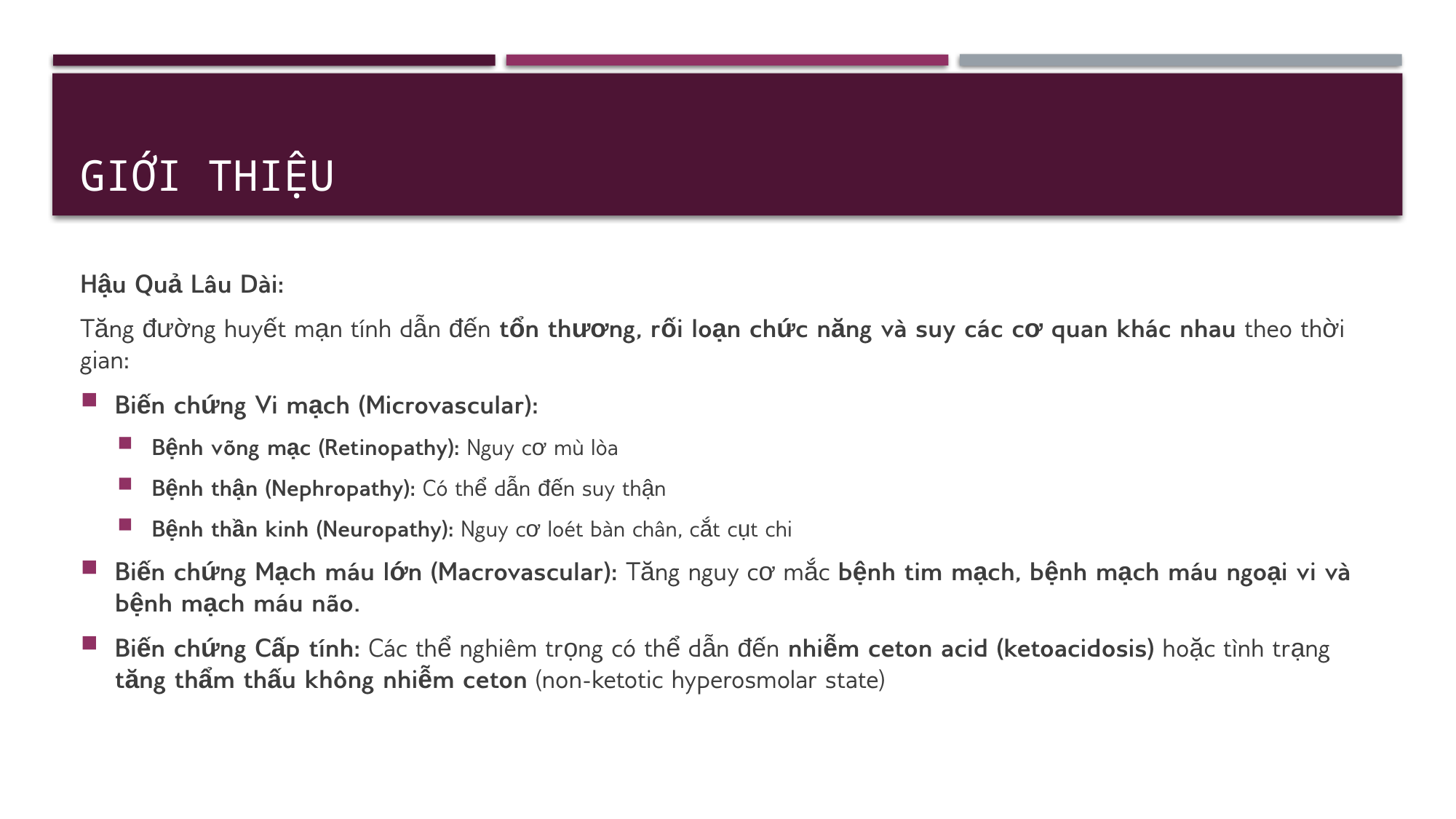

# Giới Thiệu
Hậu Quả Lâu Dài:
Tăng đường huyết mạn tính dẫn đến tổn thương, rối loạn chức năng và suy các cơ quan khác nhau theo thời gian:
Biến chứng Vi mạch (Microvascular):
Bệnh võng mạc (Retinopathy): Nguy cơ mù lòa
Bệnh thận (Nephropathy): Có thể dẫn đến suy thận
Bệnh thần kinh (Neuropathy): Nguy cơ loét bàn chân, cắt cụt chi
Biến chứng Mạch máu lớn (Macrovascular): Tăng nguy cơ mắc bệnh tim mạch, bệnh mạch máu ngoại vi và bệnh mạch máu não.
Biến chứng Cấp tính: Các thể nghiêm trọng có thể dẫn đến nhiễm ceton acid (ketoacidosis) hoặc tình trạng tăng thẩm thấu không nhiễm ceton (non-ketotic hyperosmolar state)